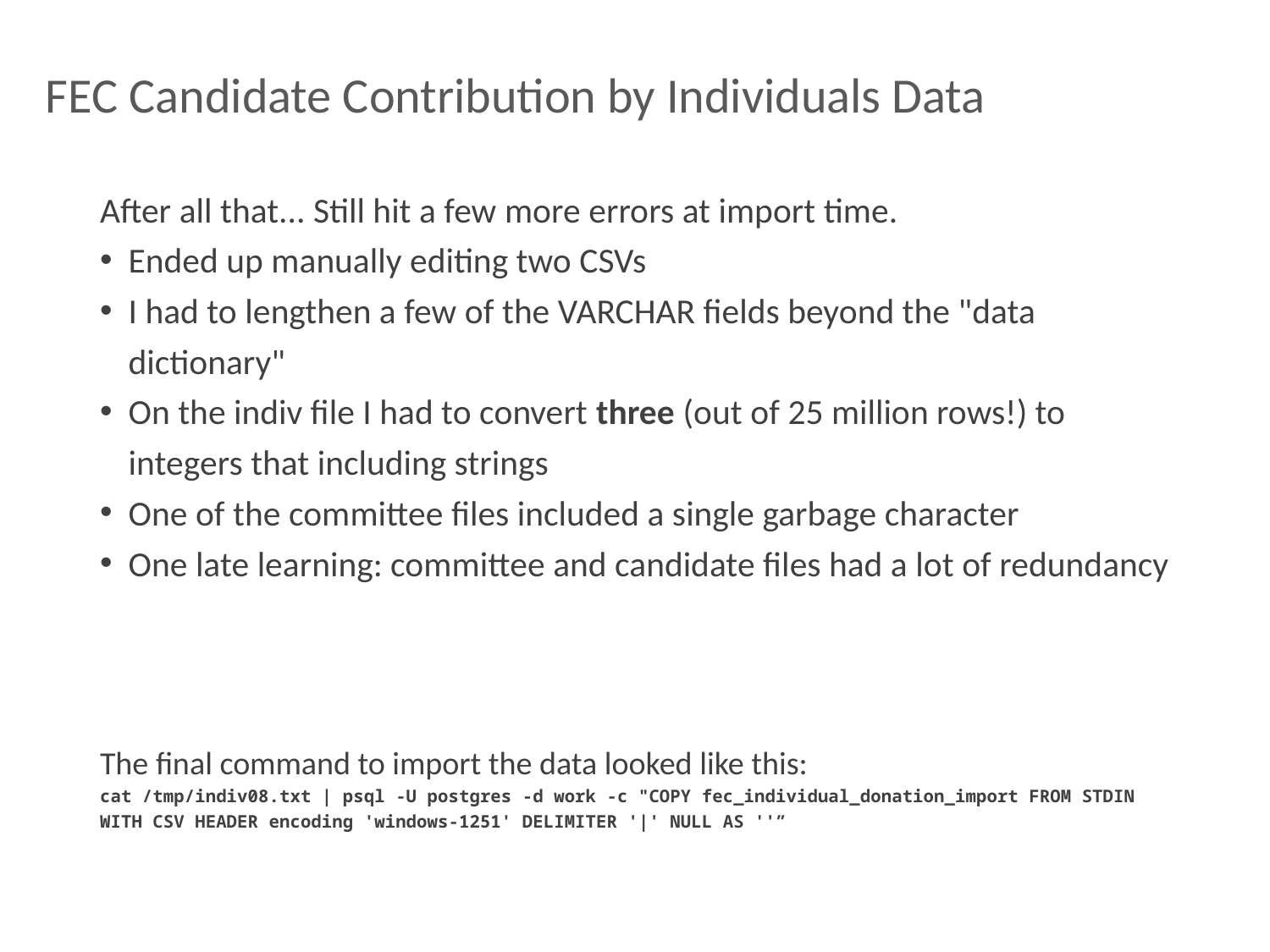

# FEC Candidate Contribution by Individuals Data
After all that... Still hit a few more errors at import time.
Ended up manually editing two CSVs
I had to lengthen a few of the VARCHAR fields beyond the "data dictionary"
On the indiv file I had to convert three (out of 25 million rows!) to integers that including strings
One of the committee files included a single garbage character
One late learning: committee and candidate files had a lot of redundancy

The final command to import the data looked like this:
cat /tmp/indiv08.txt | psql -U postgres -d work -c "COPY fec_individual_donation_import FROM STDIN WITH CSV HEADER encoding 'windows-1251' DELIMITER '|' NULL AS ''”